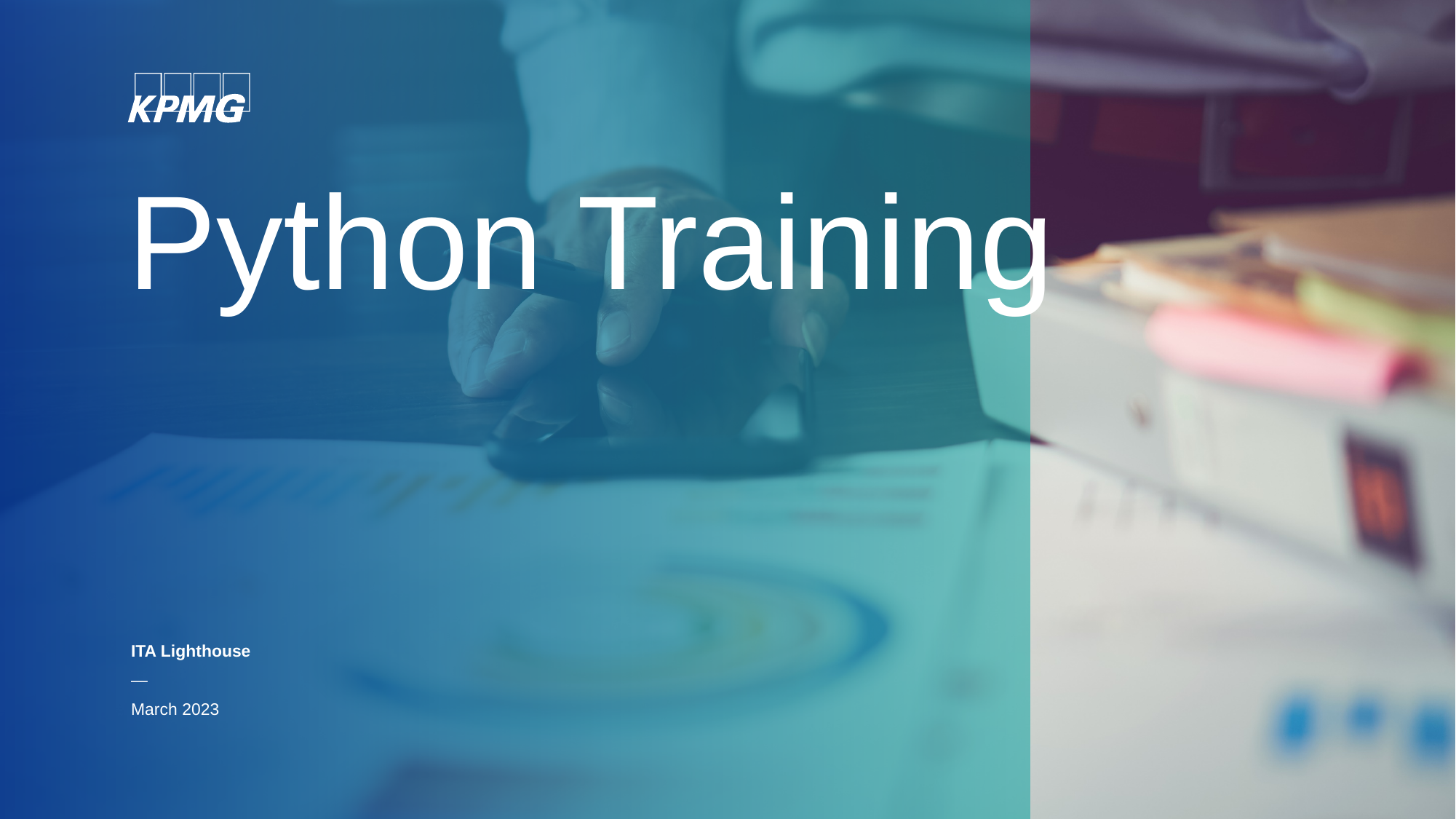

# Python Training
ITA Lighthouse
—
March 2023